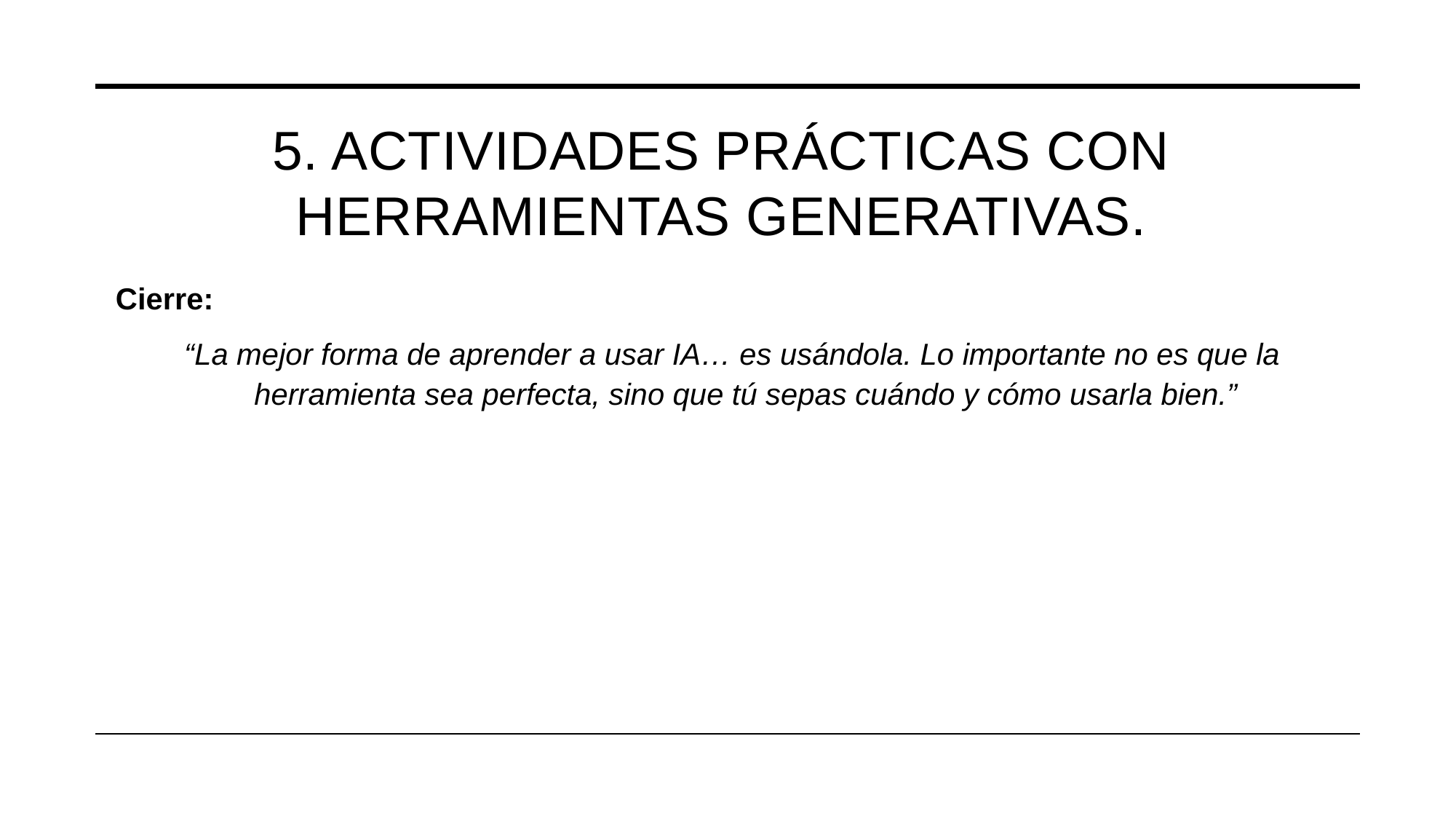

# 5. Actividades prácticas con herramientas generativas.

Cierre:
“La mejor forma de aprender a usar IA… es usándola. Lo importante no es que la herramienta sea perfecta, sino que tú sepas cuándo y cómo usarla bien.”